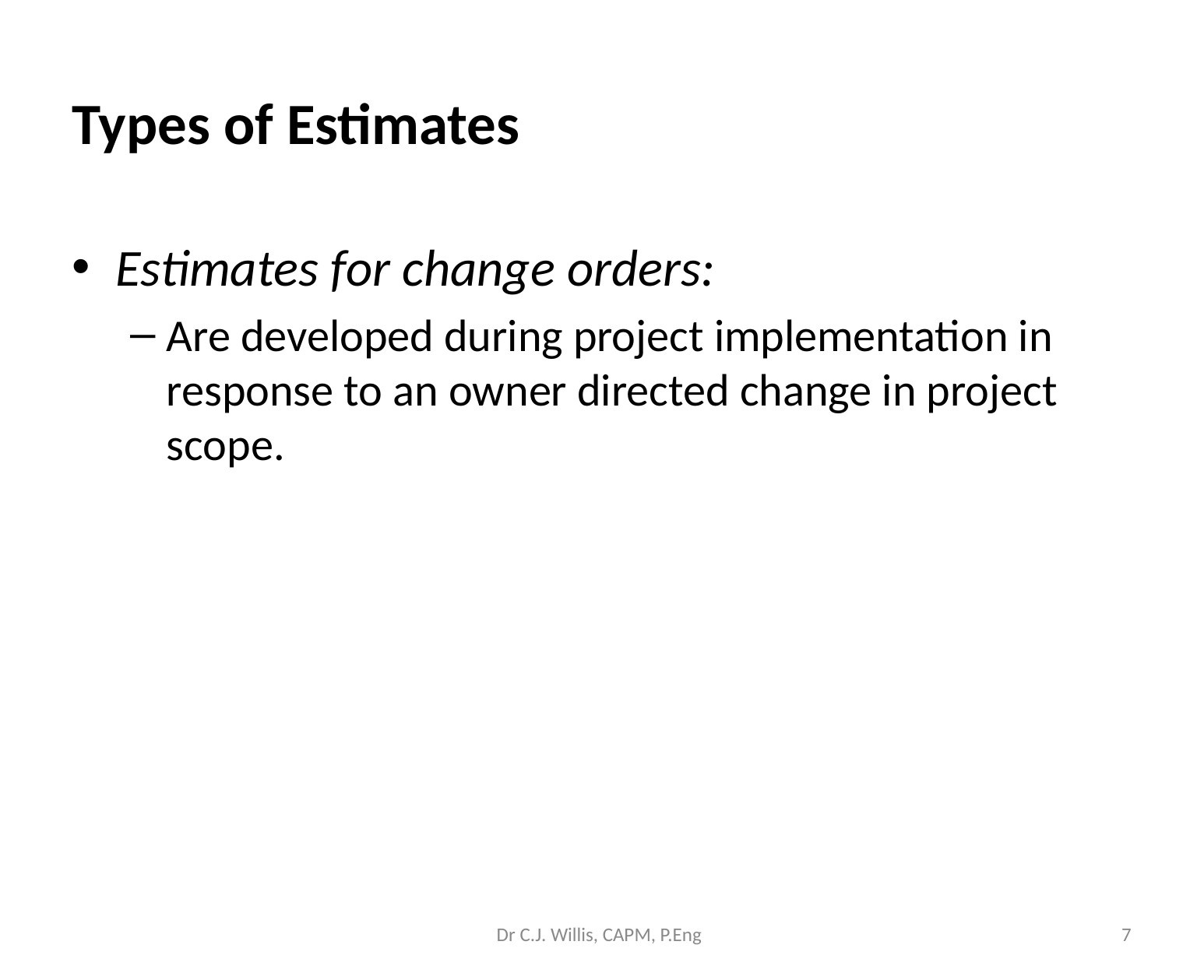

Types of Estimates
Estimates for change orders:
Are developed during project implementation in response to an owner directed change in project scope.
Dr C.J. Willis, CAPM, P.Eng
7